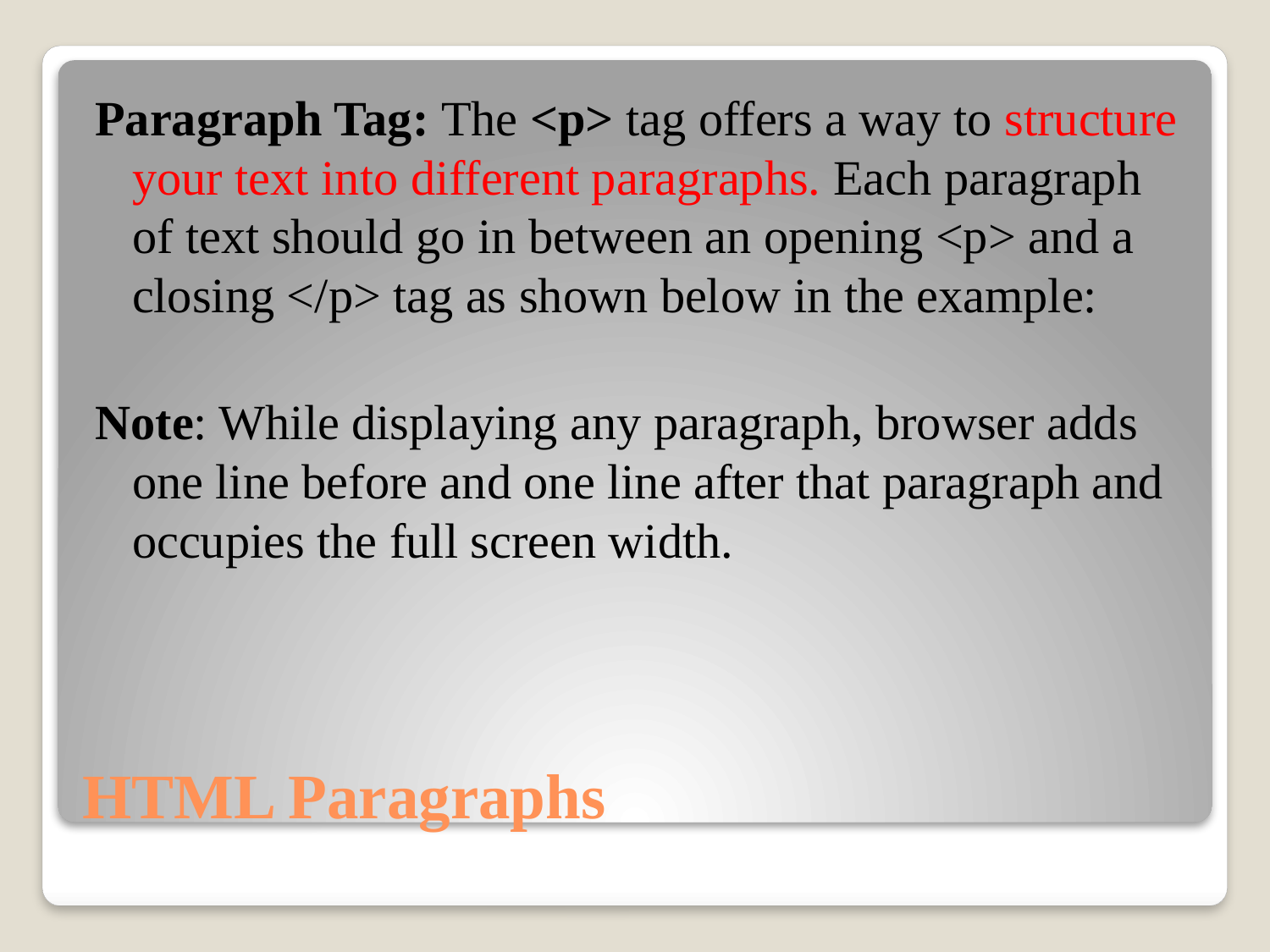

Paragraph Tag: The <p> tag offers a way to structure your text into different paragraphs. Each paragraph of text should go in between an opening <p> and a closing </p> tag as shown below in the example:

Note: While displaying any paragraph, browser adds one line before and one line after that paragraph and occupies the full screen width.

# HTML Paragraphs